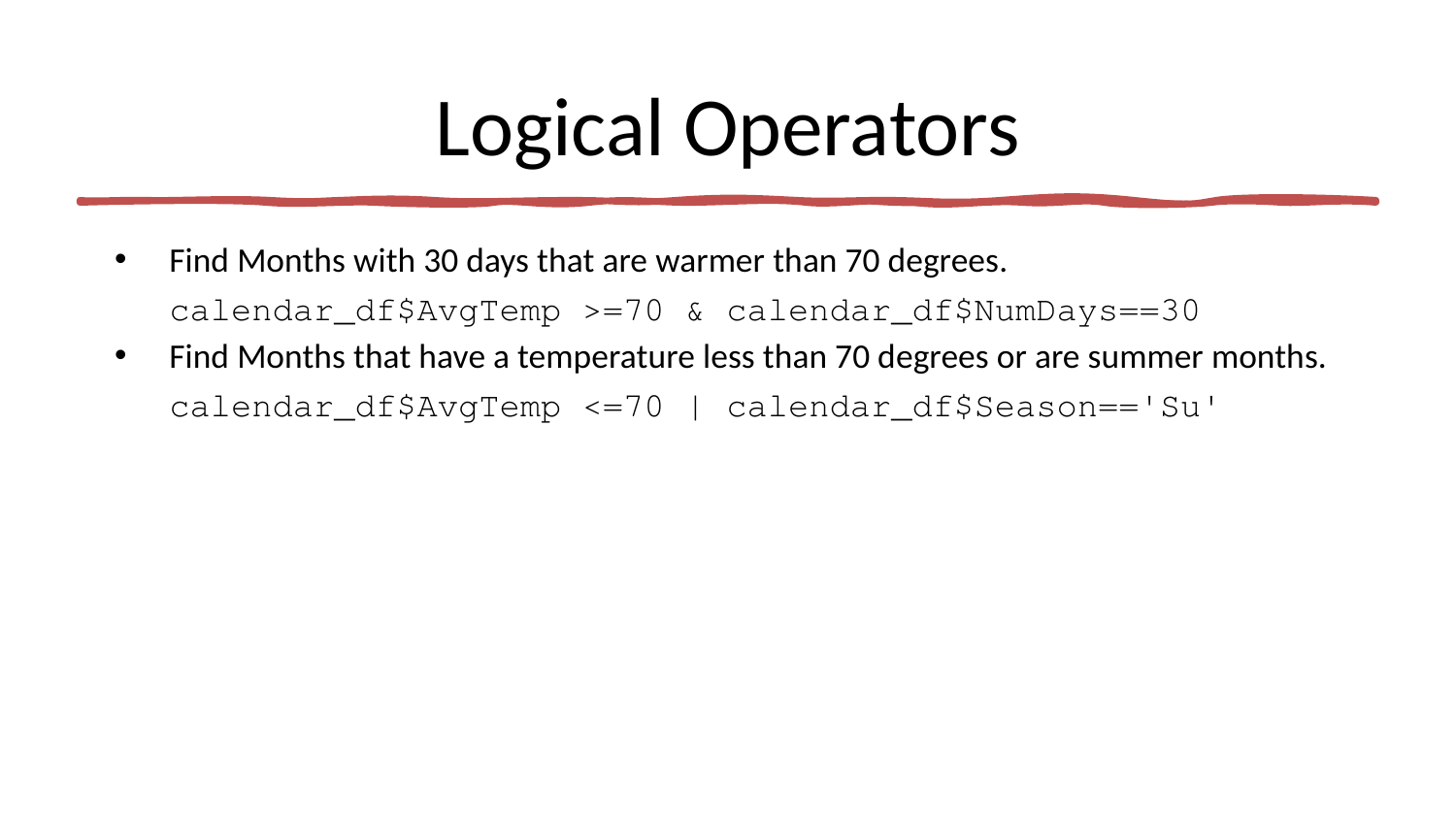

# Logical Operators

Find Months with 30 days that are warmer than 70 degrees.
calendar_df$AvgTemp >=70 & calendar_df$NumDays==30
Find Months that have a temperature less than 70 degrees or are summer months.
calendar_df$AvgTemp <=70 | calendar_df$Season=='Su'